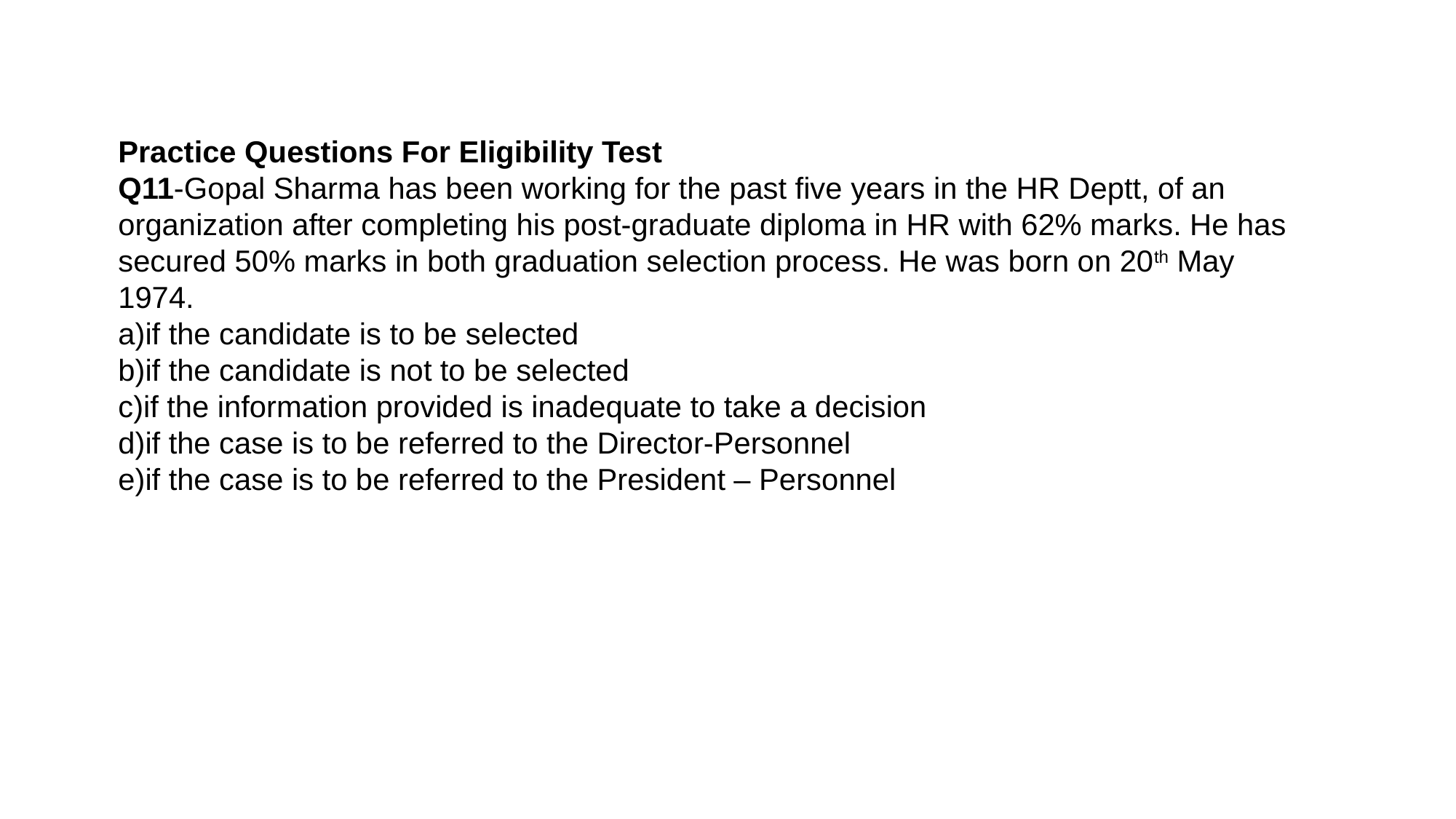

21
Practice Questions For Eligibility Test
Q11-Gopal Sharma has been working for the past five years in the HR Deptt, of an organization after completing his post-graduate diploma in HR with 62% marks. He has secured 50% marks in both graduation selection process. He was born on 20th May 1974.
a)if the candidate is to be selected
b)if the candidate is not to be selected
c)if the information provided is inadequate to take a decision
d)if the case is to be referred to the Director-Personnel
e)if the case is to be referred to the President – Personnel